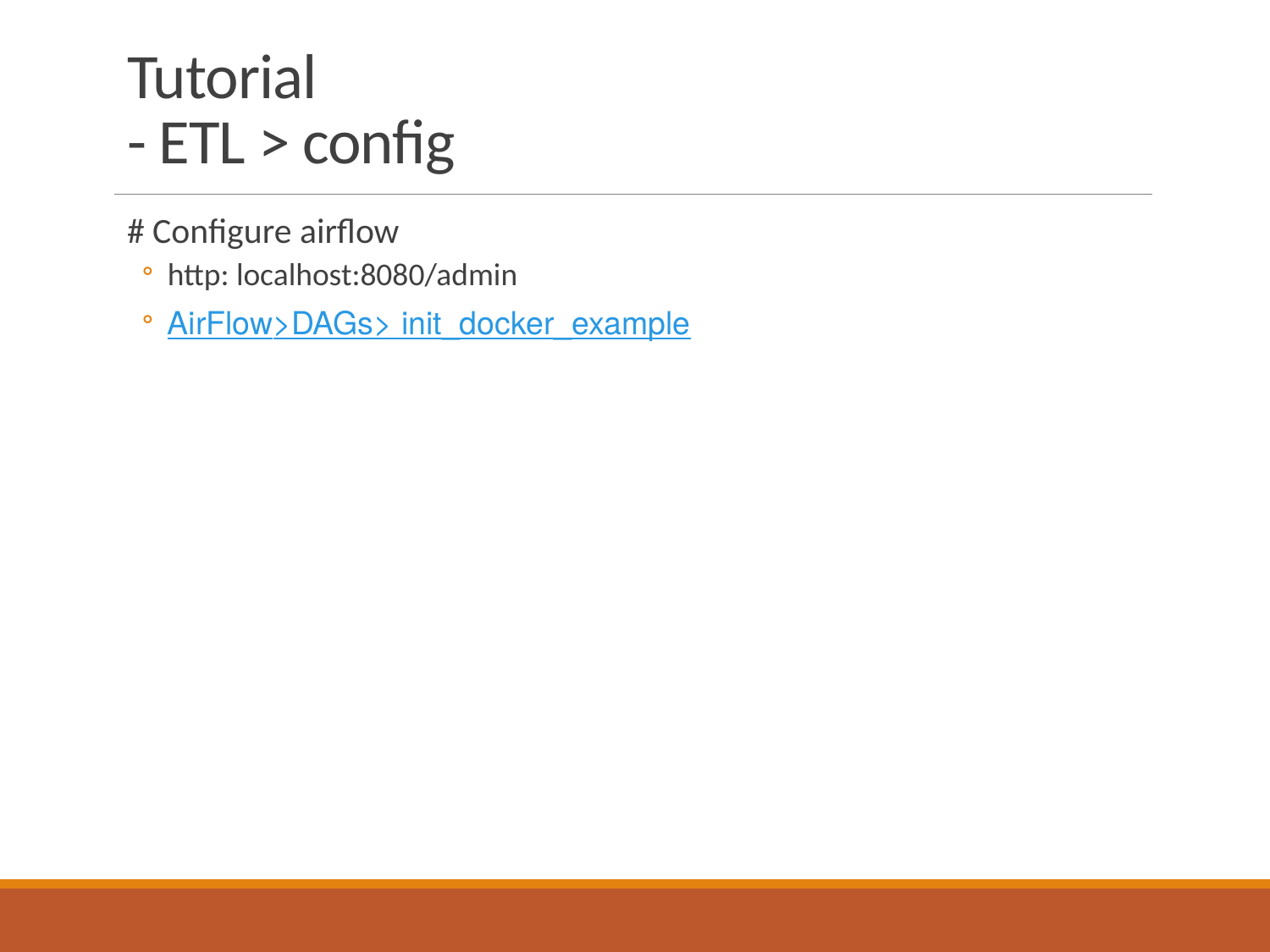

# Tutorial - ETL > config
# Configure airflow
http: localhost:8080/admin
AirFlow>DAGs> init_docker_example